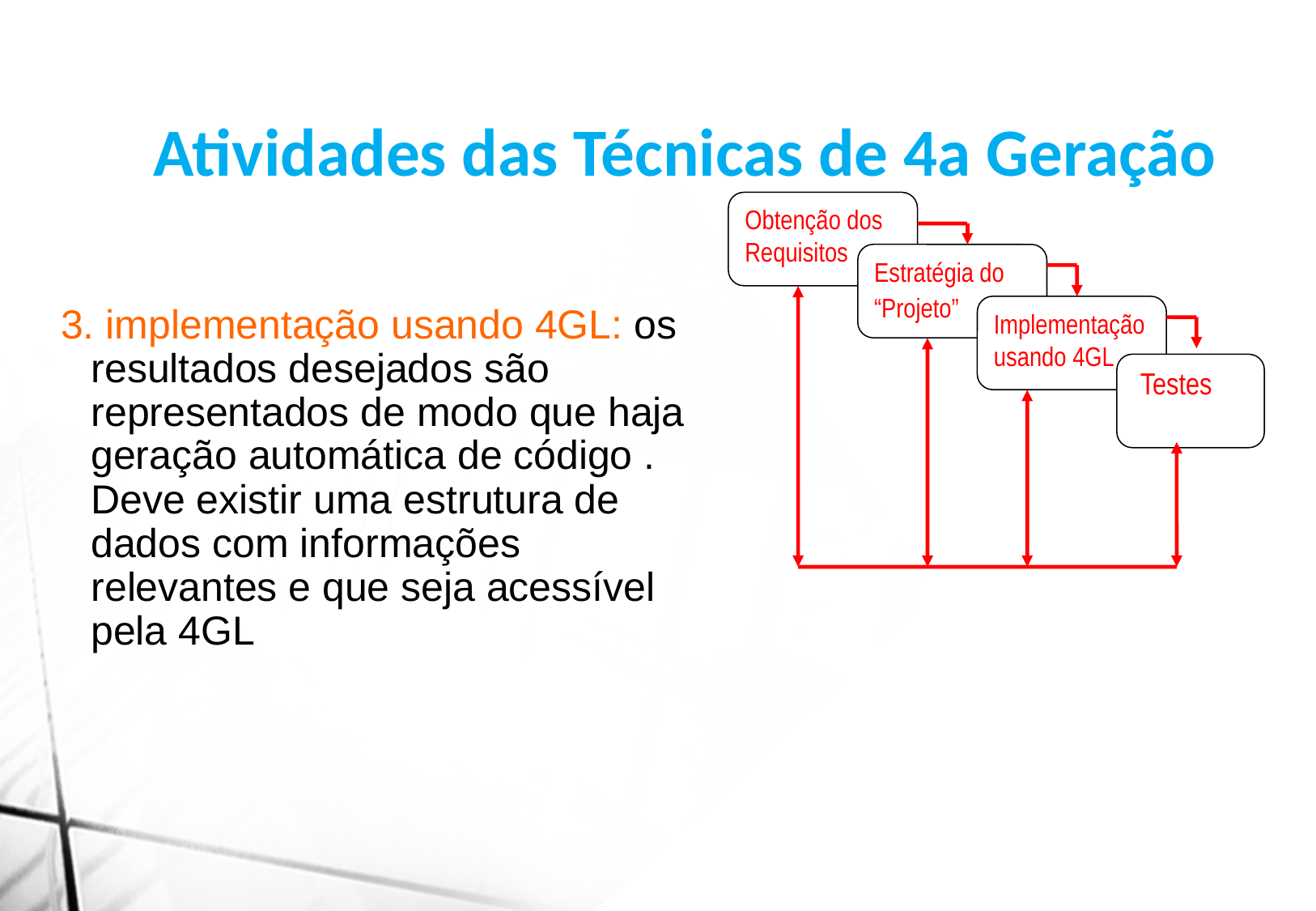

Atividades das Técnicas de 4a Geração
Obtenção dos Requisitos

Estratégia do “Projeto”

Implementação usando 4GL

 Testes

3. implementação usando 4GL: os resultados desejados são representados de modo que haja geração automática de código . Deve existir uma estrutura de dados com informações relevantes e que seja acessível pela 4GL